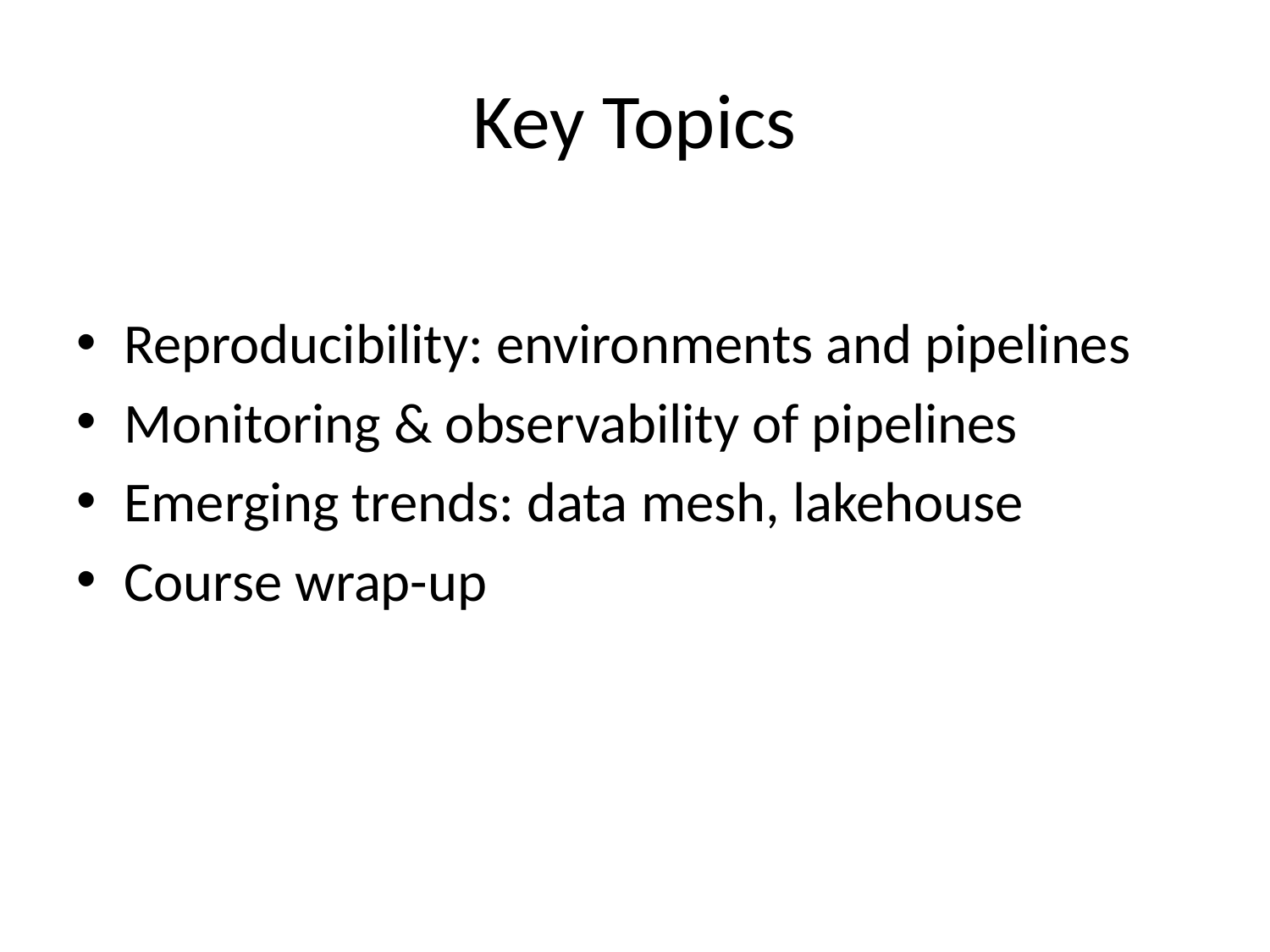

# Key Topics

Reproducibility: environments and pipelines
Monitoring & observability of pipelines
Emerging trends: data mesh, lakehouse
Course wrap-up